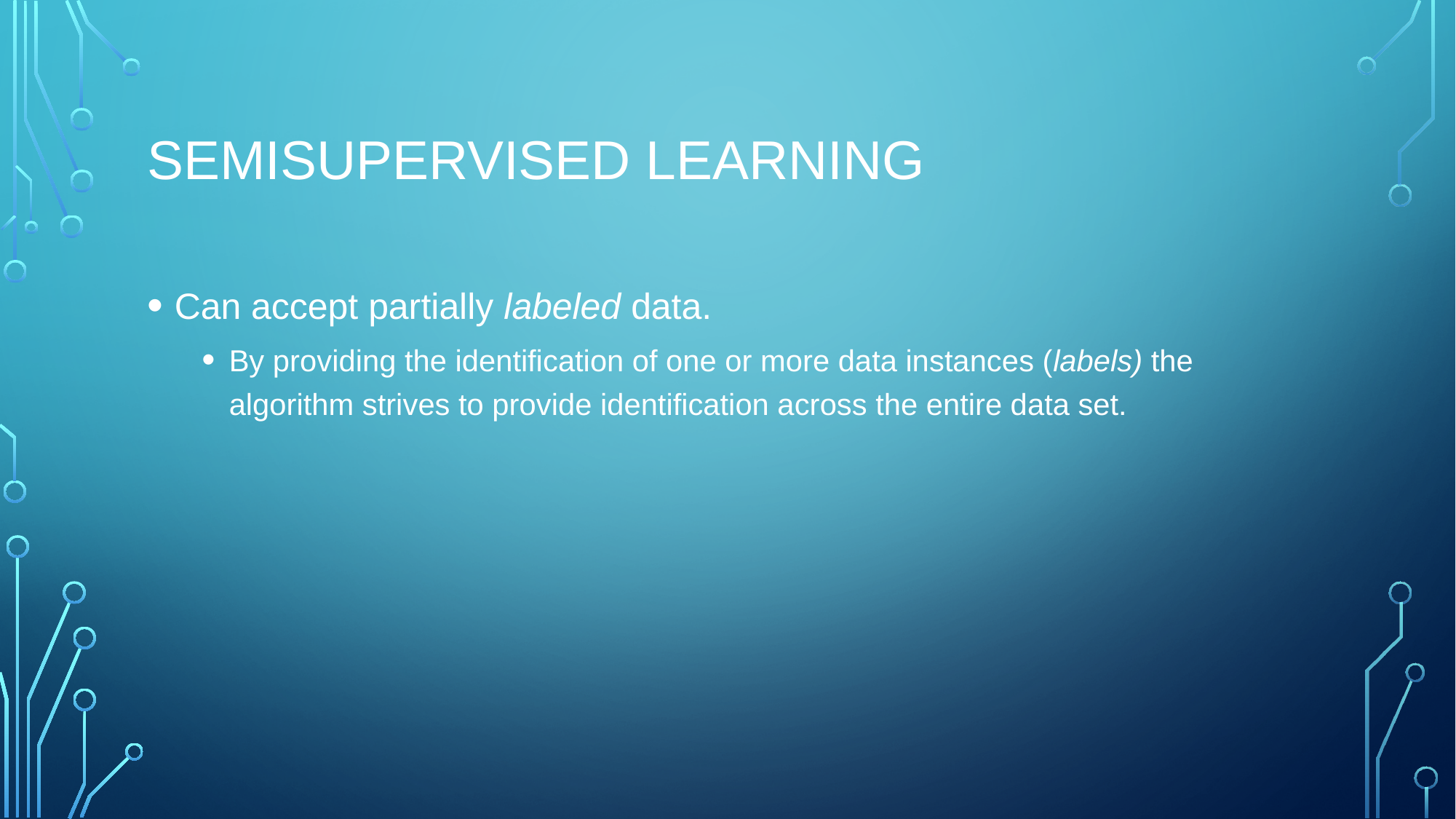

# Semisupervised learning
Can accept partially labeled data.
By providing the identification of one or more data instances (labels) the algorithm strives to provide identification across the entire data set.